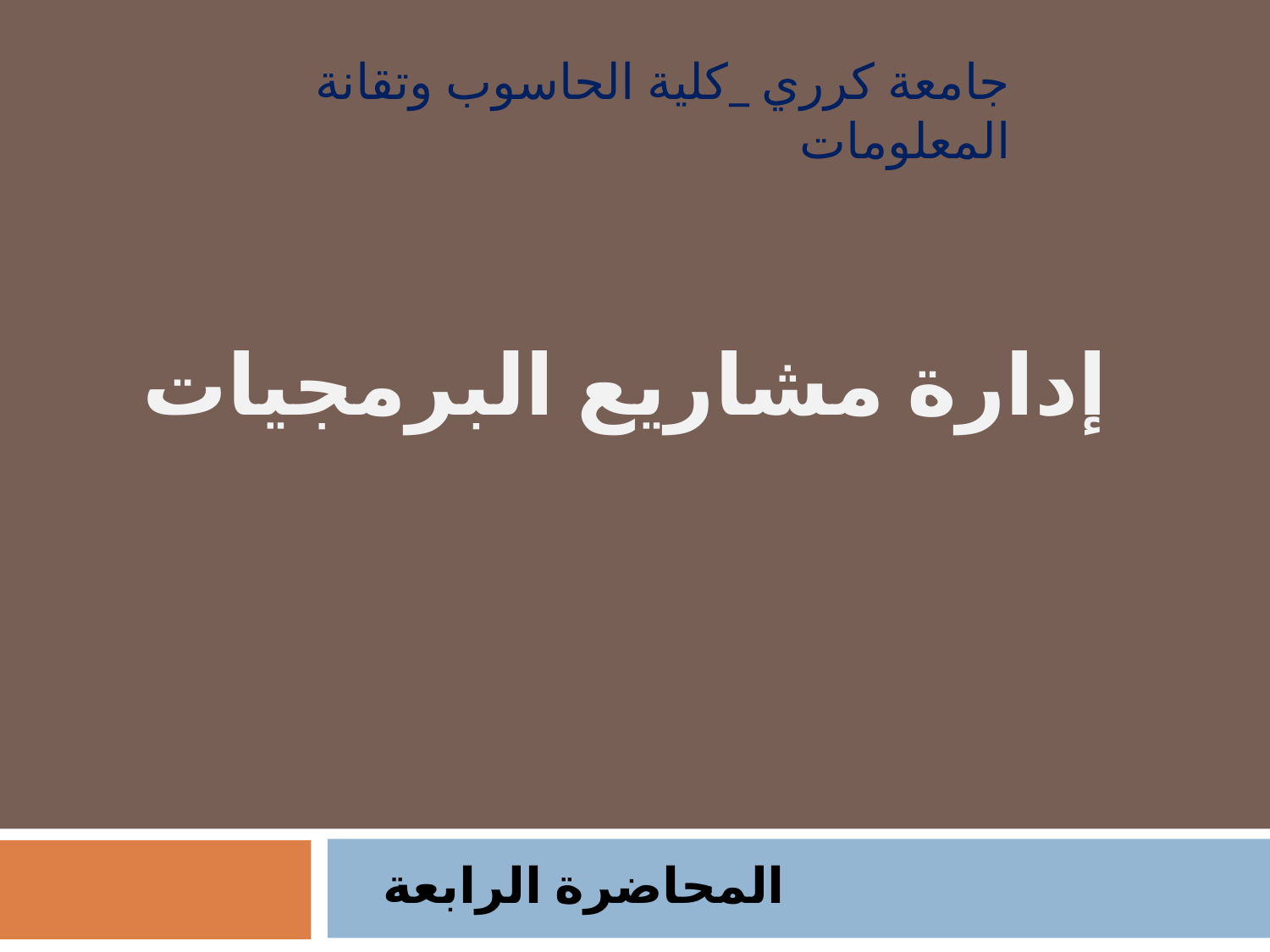

جامعة كرري _كلية الحاسوب وتقانة المعلومات
إدارة مشاريع البرمجيات

المحاضرة الرابعة